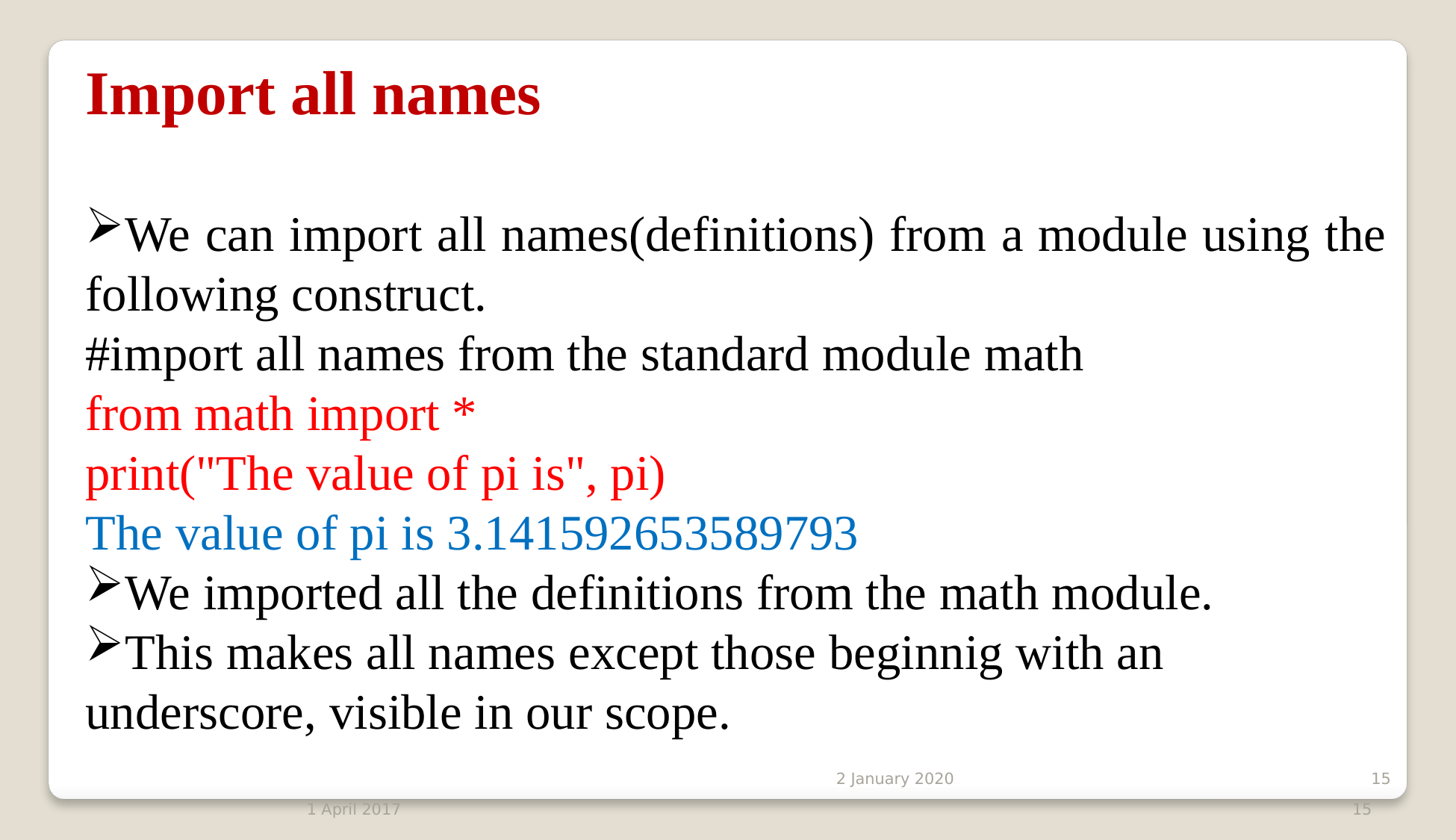

Import all names

We can import all names(definitions) from a module using the following construct.
#import all names from the standard module math
from math import *
print("The value of pi is", pi)
The value of pi is 3.141592653589793
We imported all the definitions from the math module.
This makes all names except those beginnig with an underscore, visible in our scope.

2 January 2020
15
1 April 2017
15